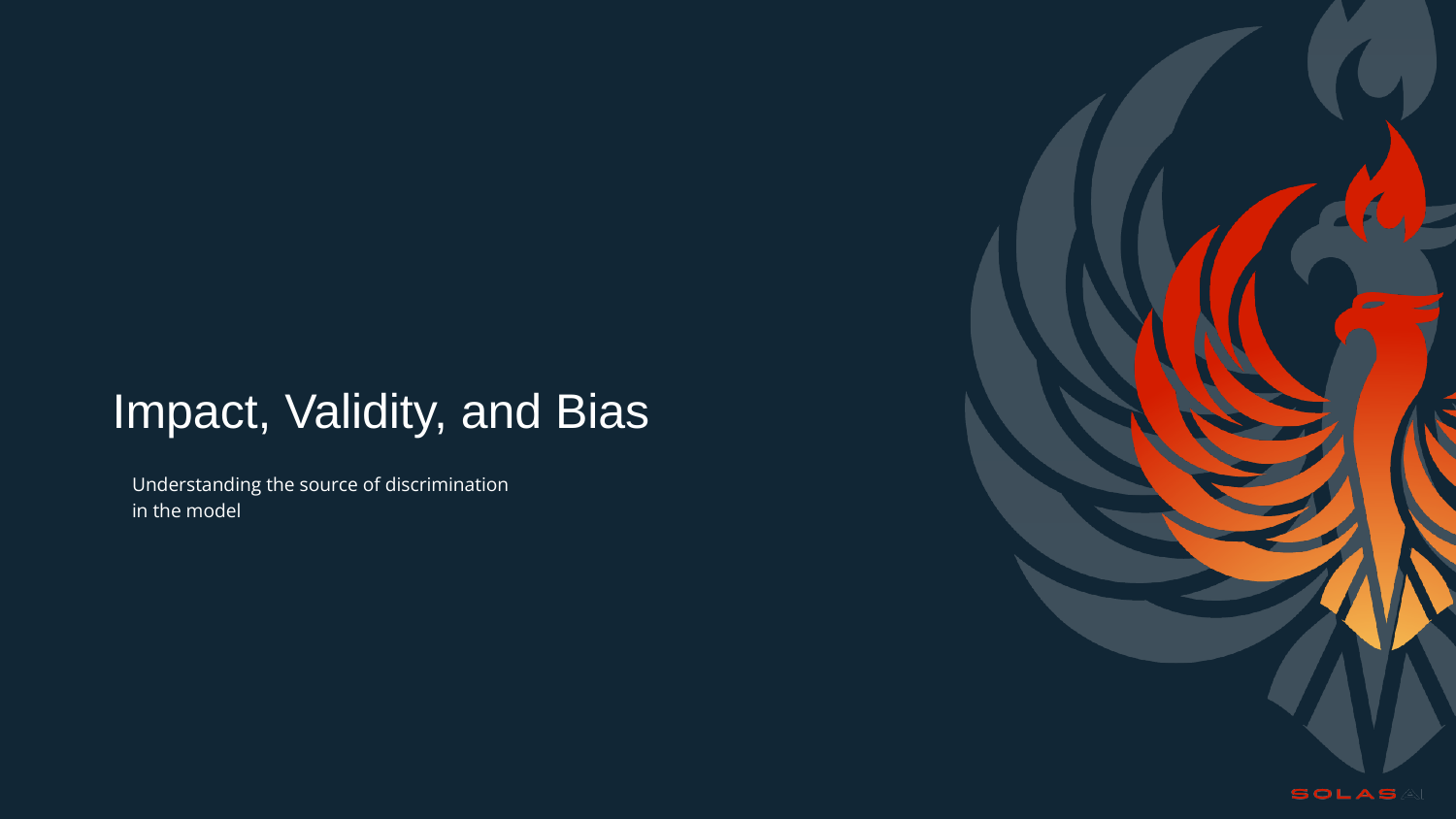

# Impact, Validity, and Bias
Understanding the source of discrimination in the model